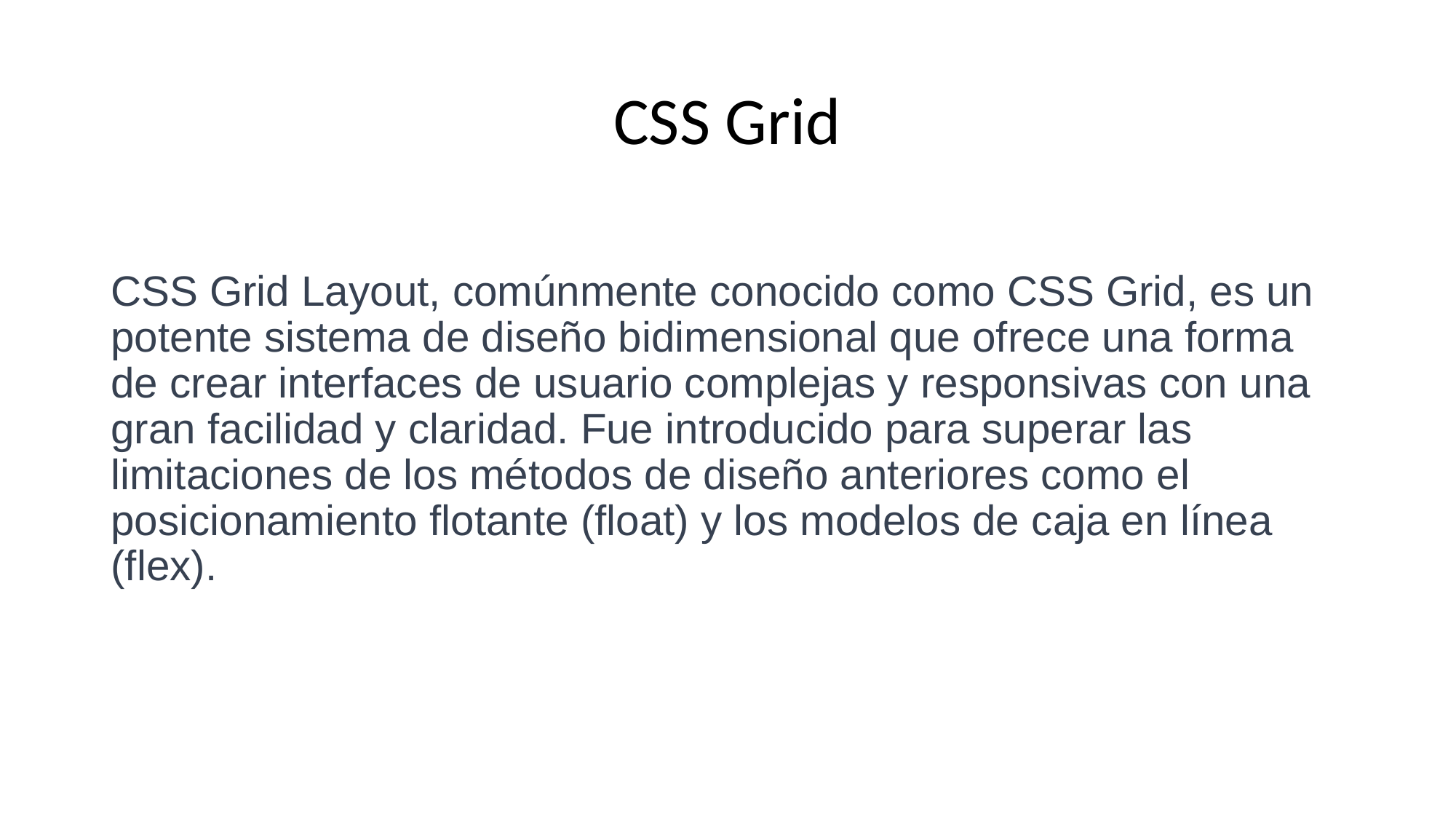

# CSS Grid
CSS Grid Layout, comúnmente conocido como CSS Grid, es un potente sistema de diseño bidimensional que ofrece una forma de crear interfaces de usuario complejas y responsivas con una gran facilidad y claridad. Fue introducido para superar las limitaciones de los métodos de diseño anteriores como el posicionamiento flotante (float) y los modelos de caja en línea (flex).